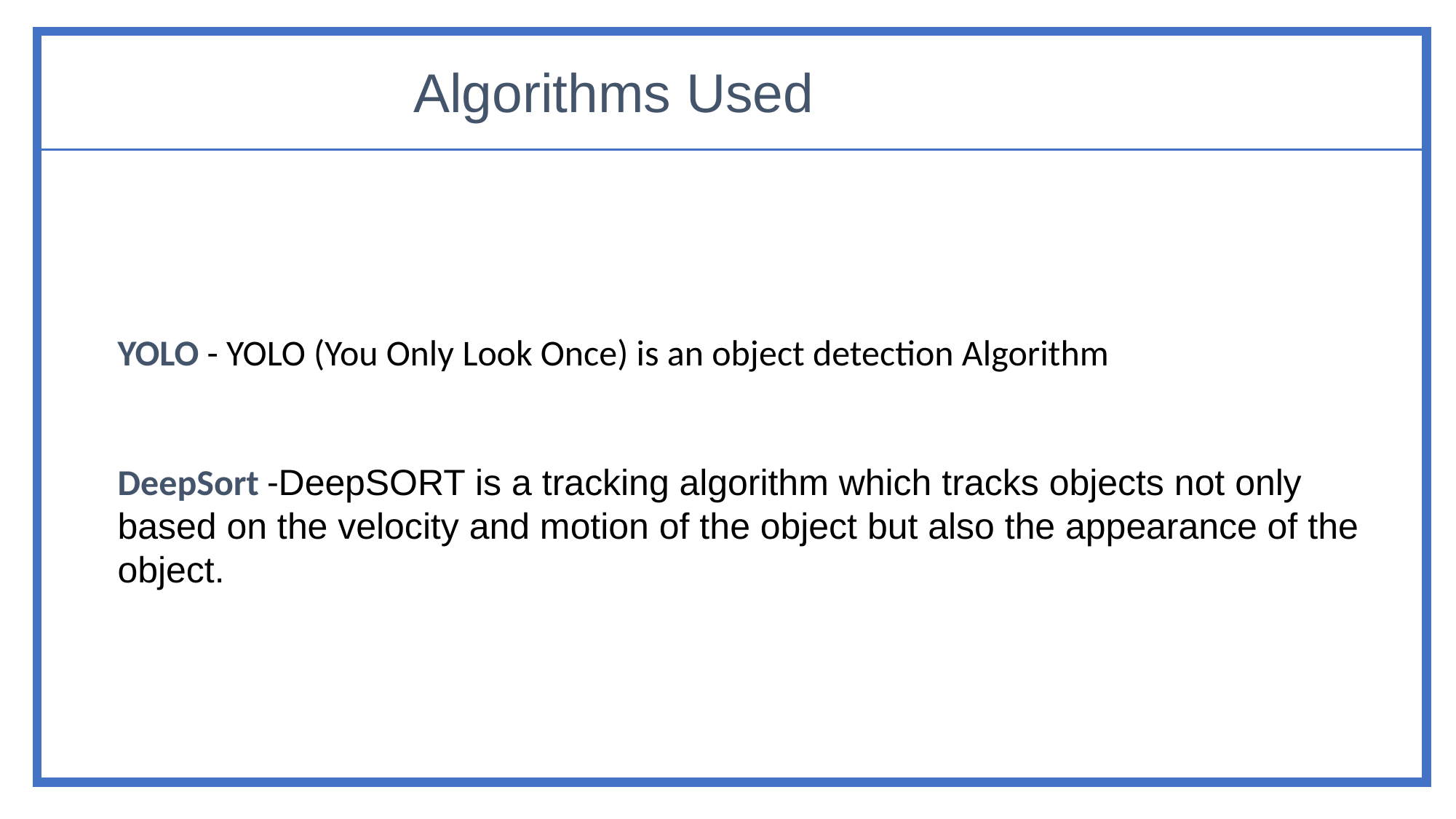

Algorithms Used
YOLO - YOLO (You Only Look Once) is an object detection Algorithm
DeepSort -DeepSORT is a tracking algorithm which tracks objects not only based on the velocity and motion of the object but also the appearance of the object.